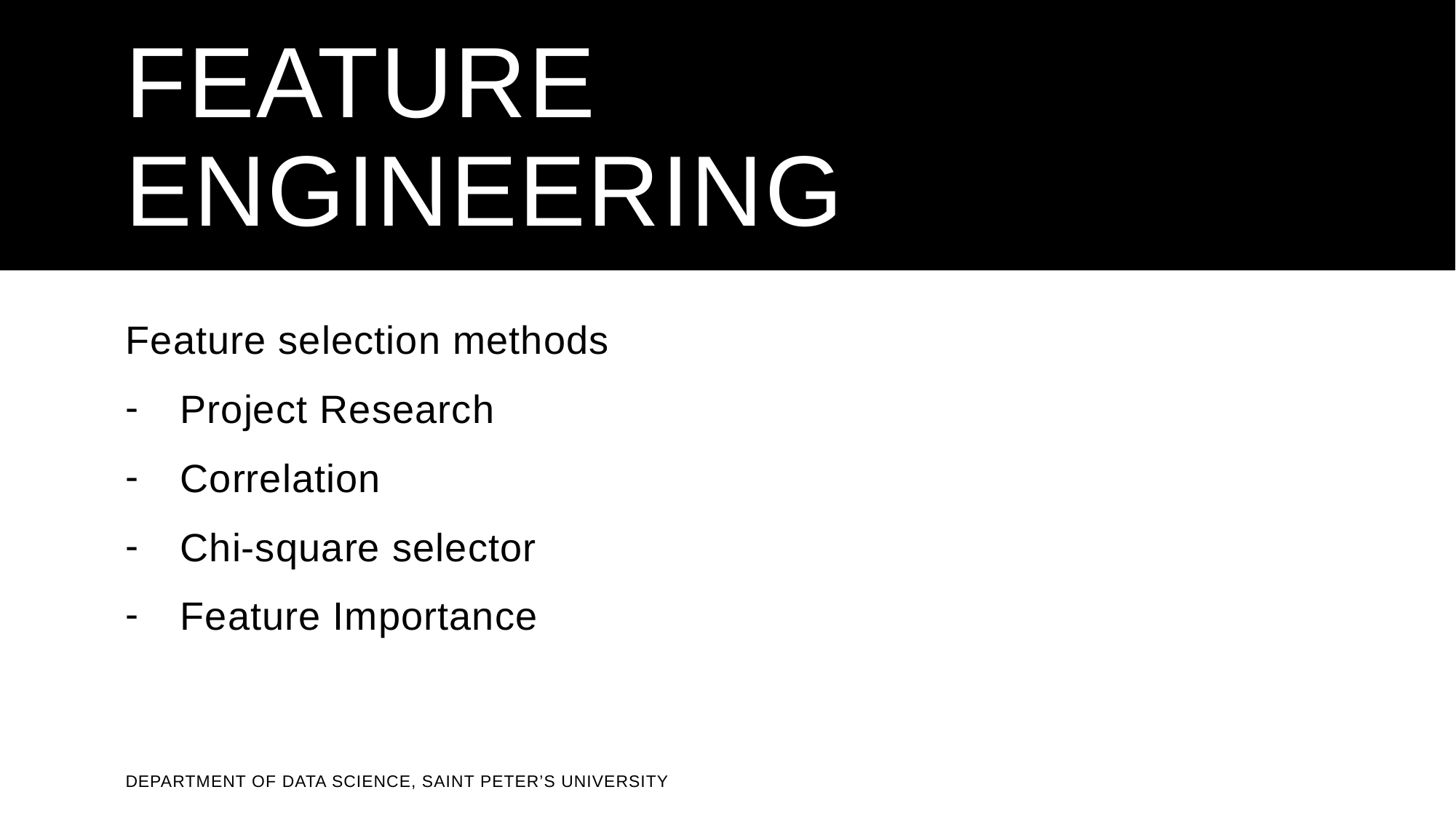

# Feature Engineering
Feature selection methods
Project Research
Correlation
Chi-square selector
Feature Importance
Department of Data Science, Saint Peter’s University